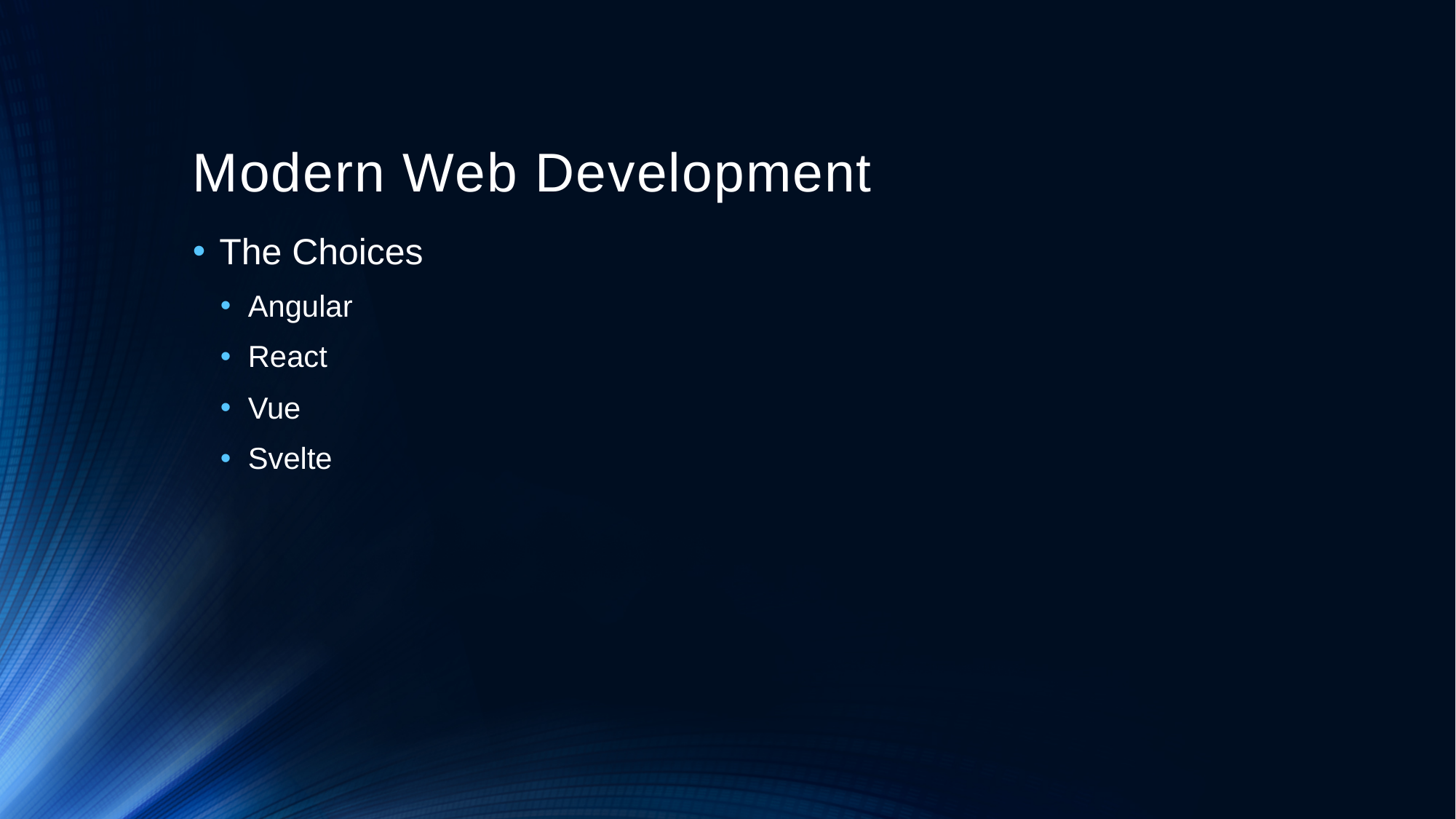

# Modern Web Development
The Choices
Angular
React
Vue
Svelte